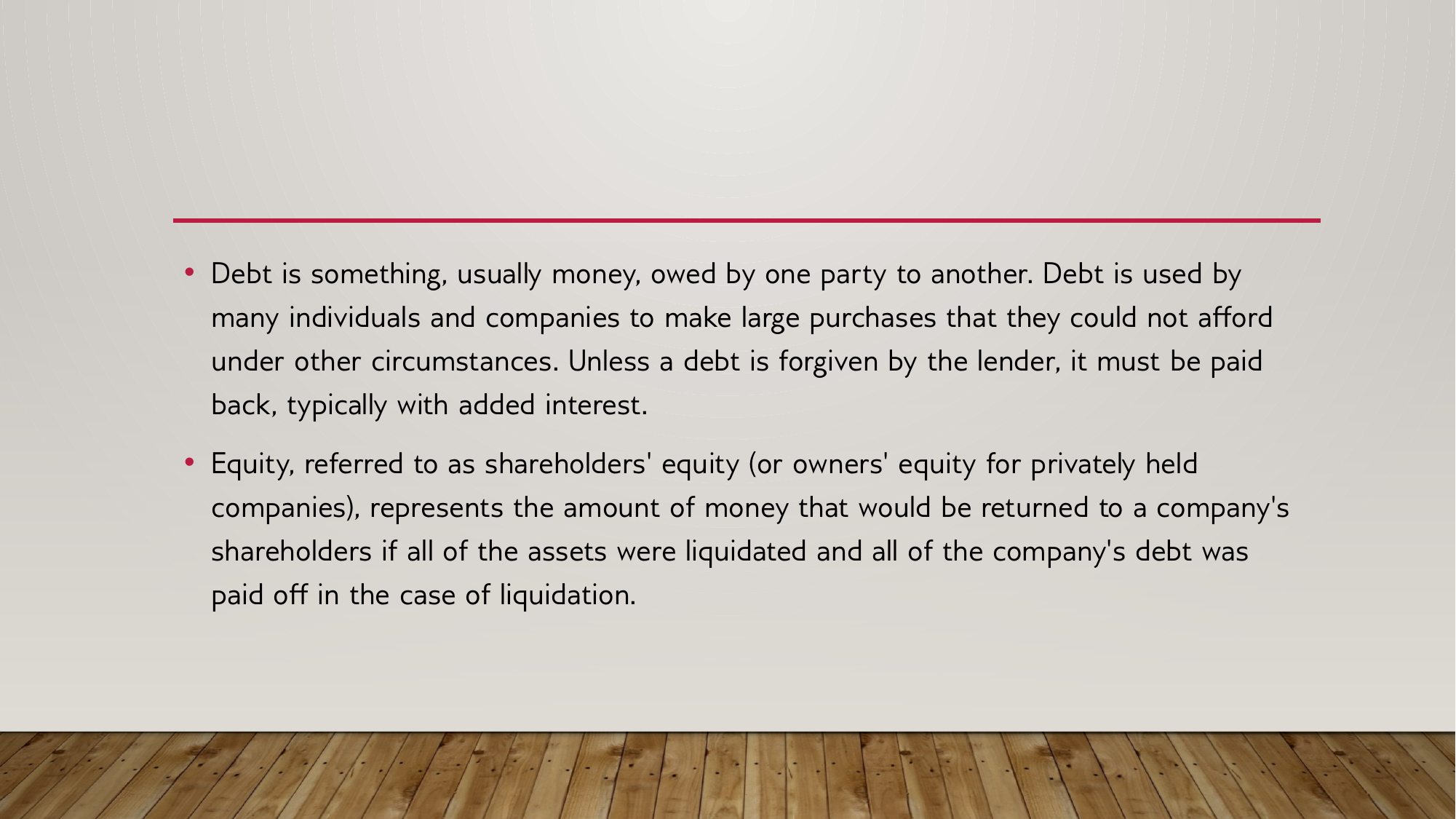

#
Debt is something, usually money, owed by one party to another. Debt is used by many individuals and companies to make large purchases that they could not afford under other circumstances. Unless a debt is forgiven by the lender, it must be paid back, typically with added interest.
Equity, referred to as shareholders' equity (or owners' equity for privately held companies), represents the amount of money that would be returned to a company's shareholders if all of the assets were liquidated and all of the company's debt was paid off in the case of liquidation.